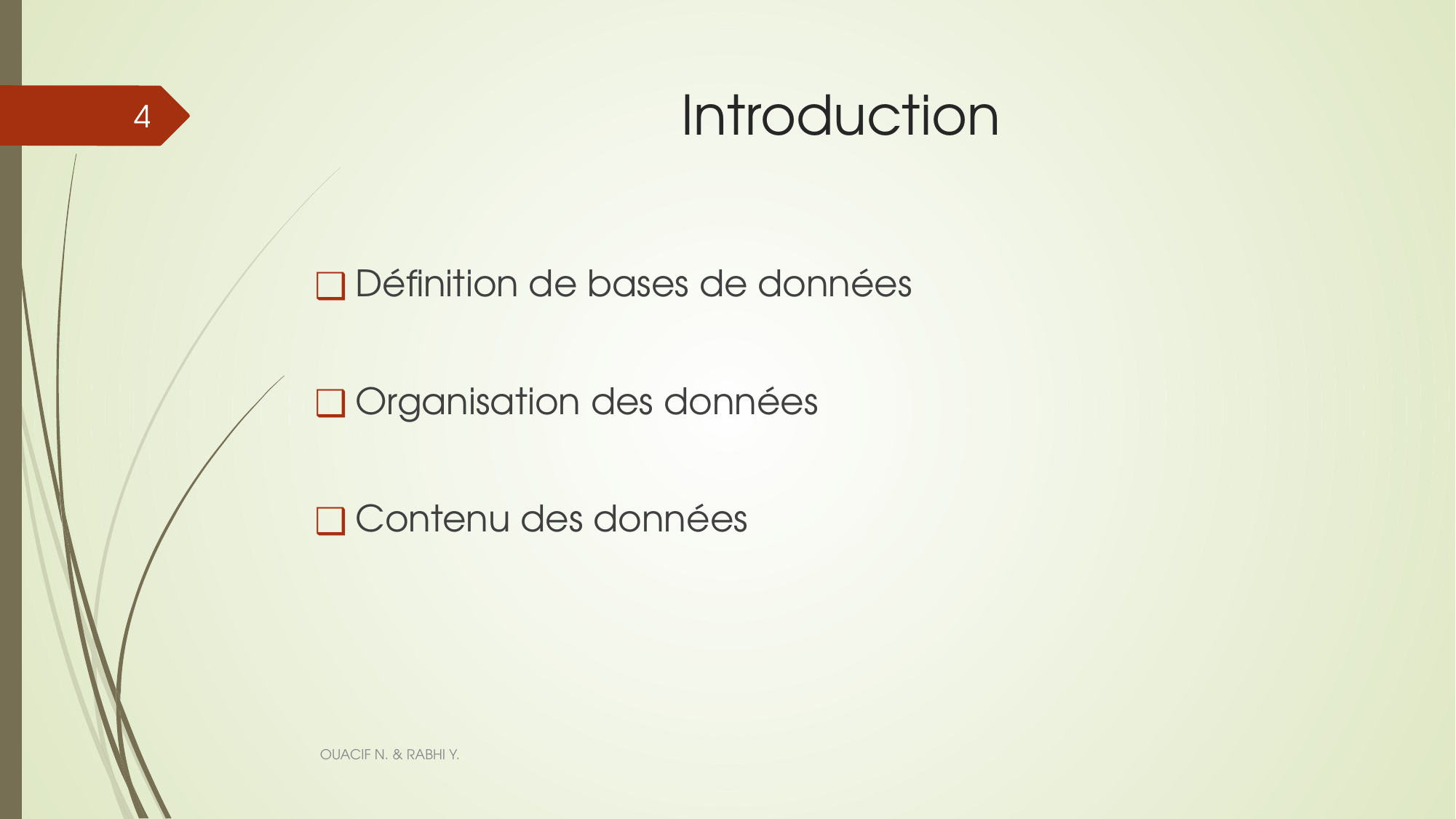

# Introduction
4
Définition de bases de données

Organisation des données

Contenu des données
OUACIF N. & RABHI Y.